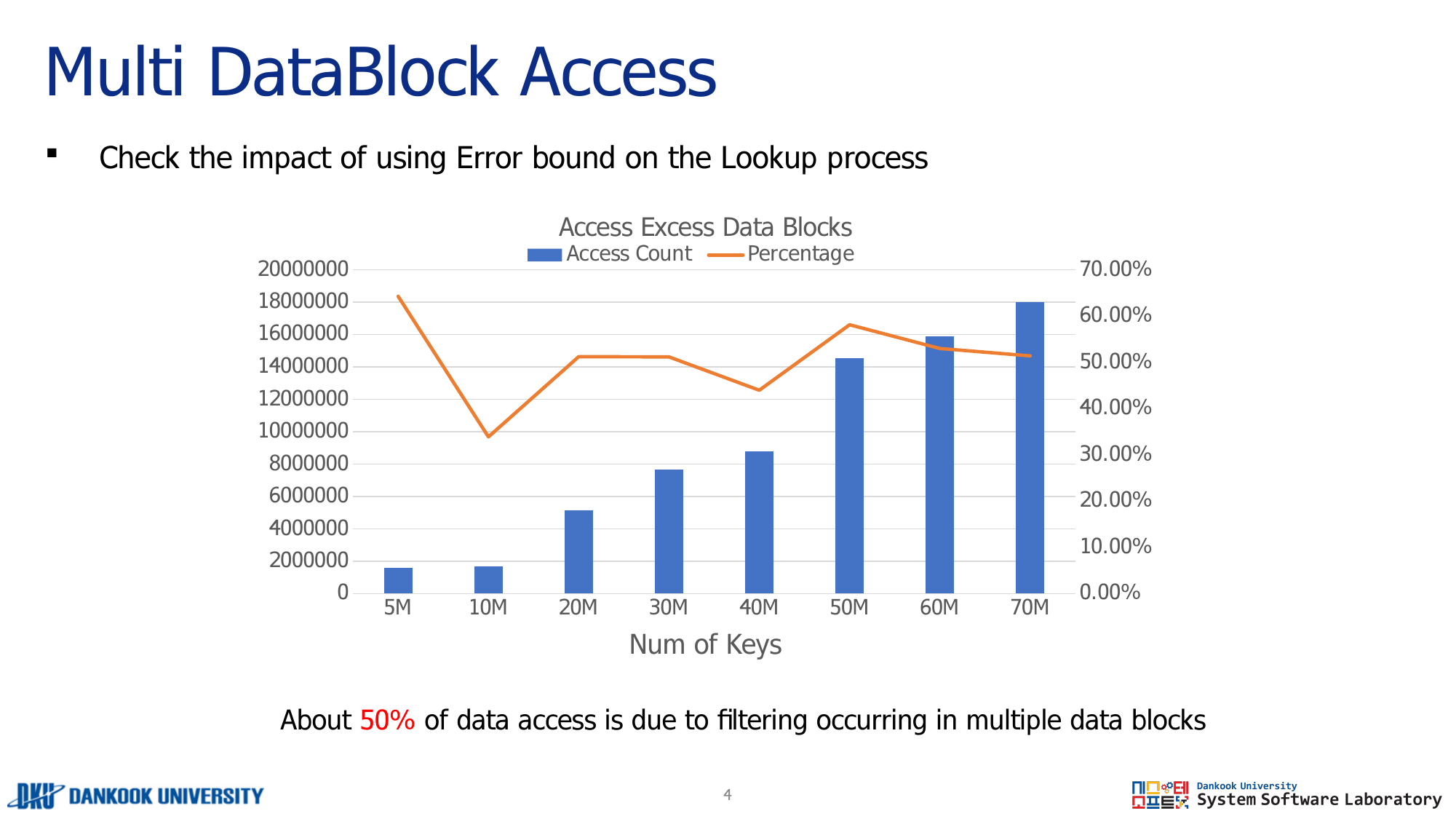

# Multi DataBlock Access
Check the impact of using Error bound on the Lookup process

### Chart: Access Excess Data Blocks

| Category | Access Count | Percentage |
|---|---|---|
| 5M | 1606420.8712841 | 0.6425682 |
| 10M | 1692571.0692570899 | 0.33851418 |
| 20M | 5120193.206009648 | 0.512019295 |
| 30M | 7672195.655739847 | 0.511479693 |
| 40M | 8789260.069731496 | 0.4394629925 |
| 50M | 14522470.140449397 | 0.580898794 |
| 60M | 15890553.564842556 | 0.52968511 |
| 70M | 17979540.756850578 | 0.513701157142857 |
Num of Keys
About 50% of data access is due to filtering occurring in multiple data blocks
4